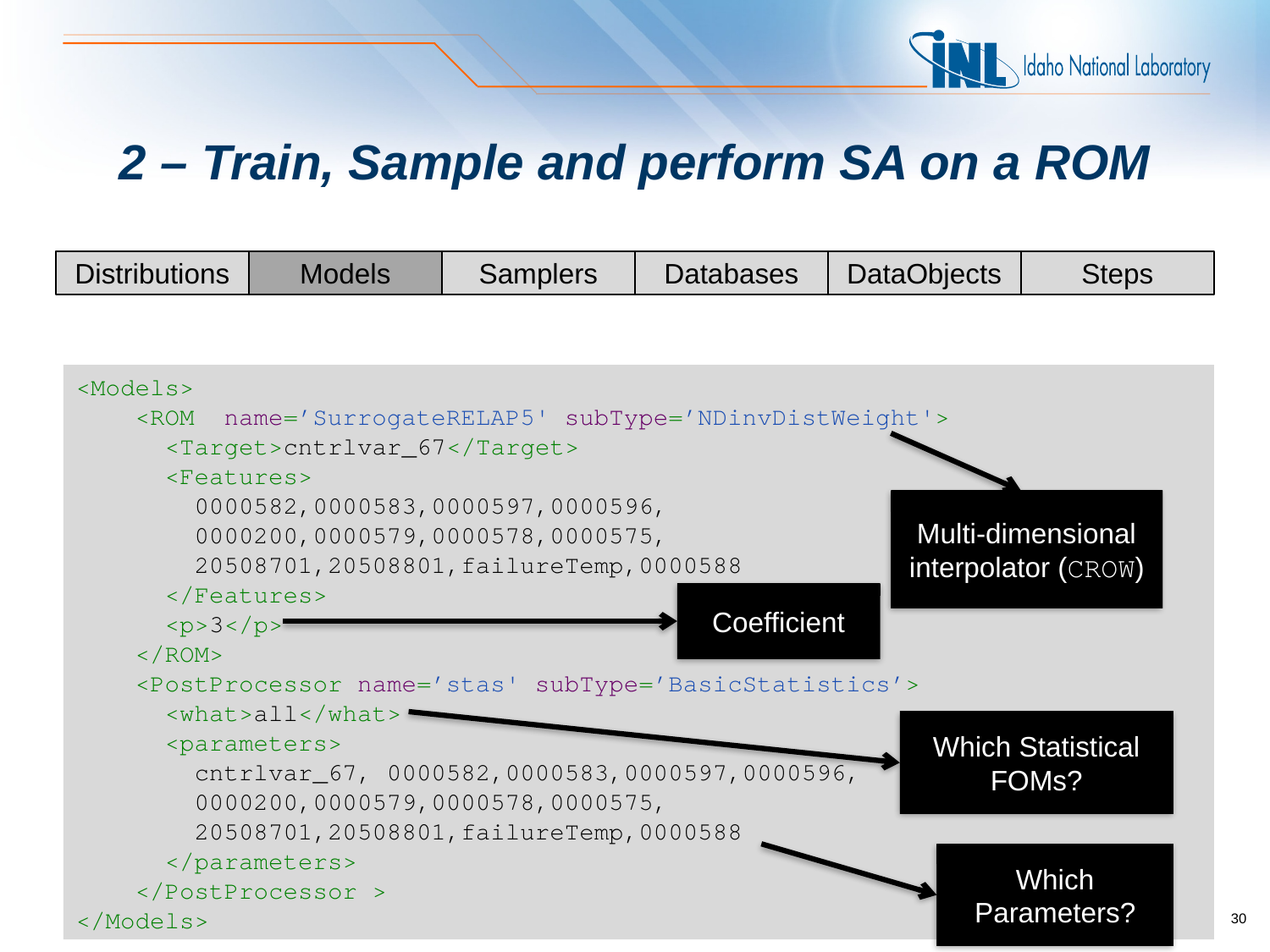

# 2 – Train, Sample and perform SA on a ROM
Distributions
Models
Samplers
Databases
DataObjects
Steps
<Models>
    <ROM  name=’SurrogateRELAP5' subType=’NDinvDistWeight'>
      <Target>cntrlvar_67</Target>
      <Features>
        0000582,0000583,0000597,0000596,
        0000200,0000579,0000578,0000575,
        20508701,20508801,failureTemp,0000588
      </Features>
      <p>3</p>
    </ROM>
    <PostProcessor name=’stas' subType=’BasicStatistics’>
      <what>all</what>
      <parameters>
        cntrlvar_67, 0000582,0000583,0000597,0000596,
        0000200,0000579,0000578,0000575,
        20508701,20508801,failureTemp,0000588
      </parameters>
    </PostProcessor >
</Models>
Multi-dimensional interpolator (CROW)
Coefficient
Which Statistical FOMs?
Which Parameters?
30